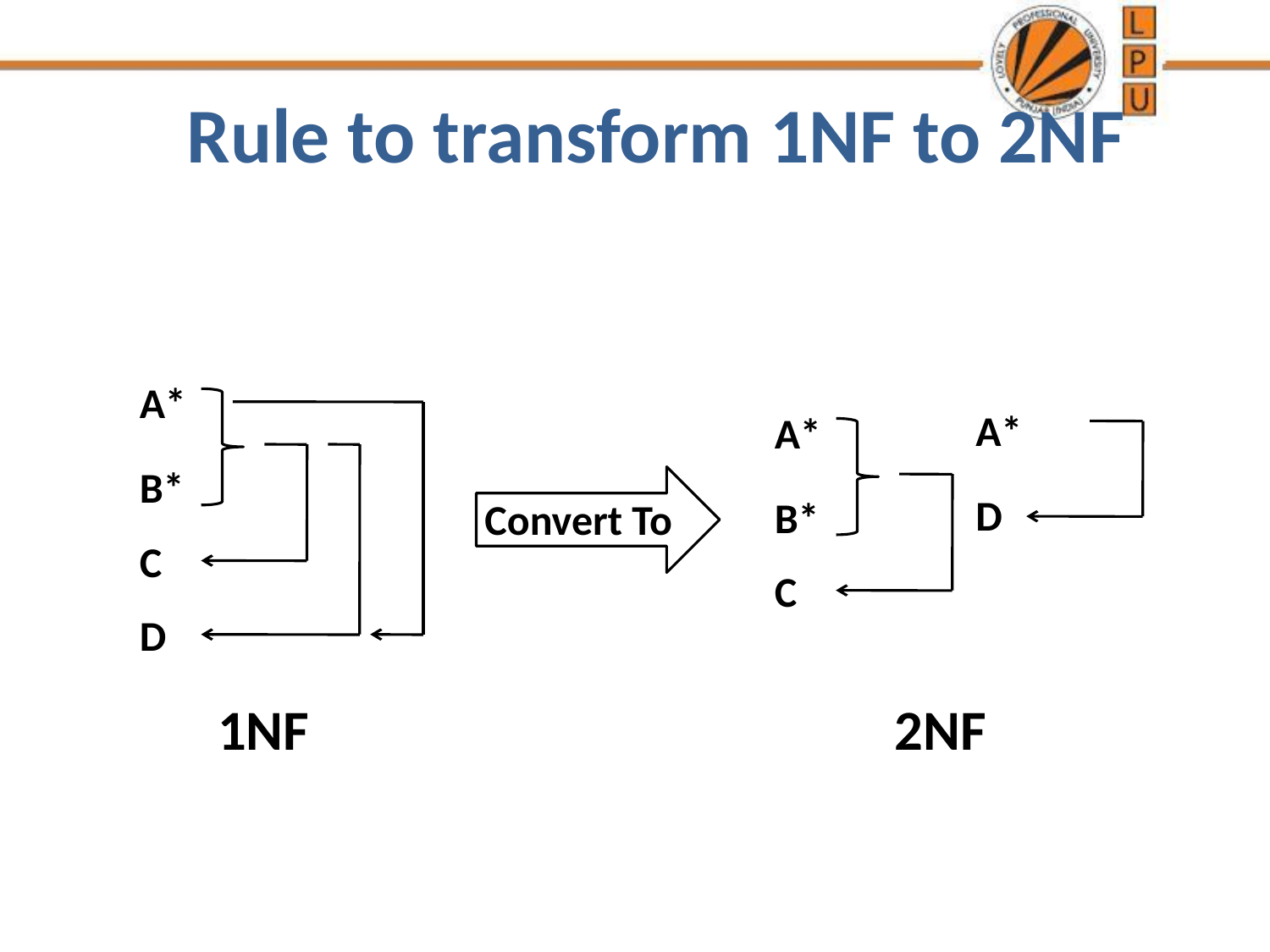

# Rule to transform 1NF to 2NF
A*

A*
A*

B*

D
B*
Convert To
C
C
D
1NF
2NF